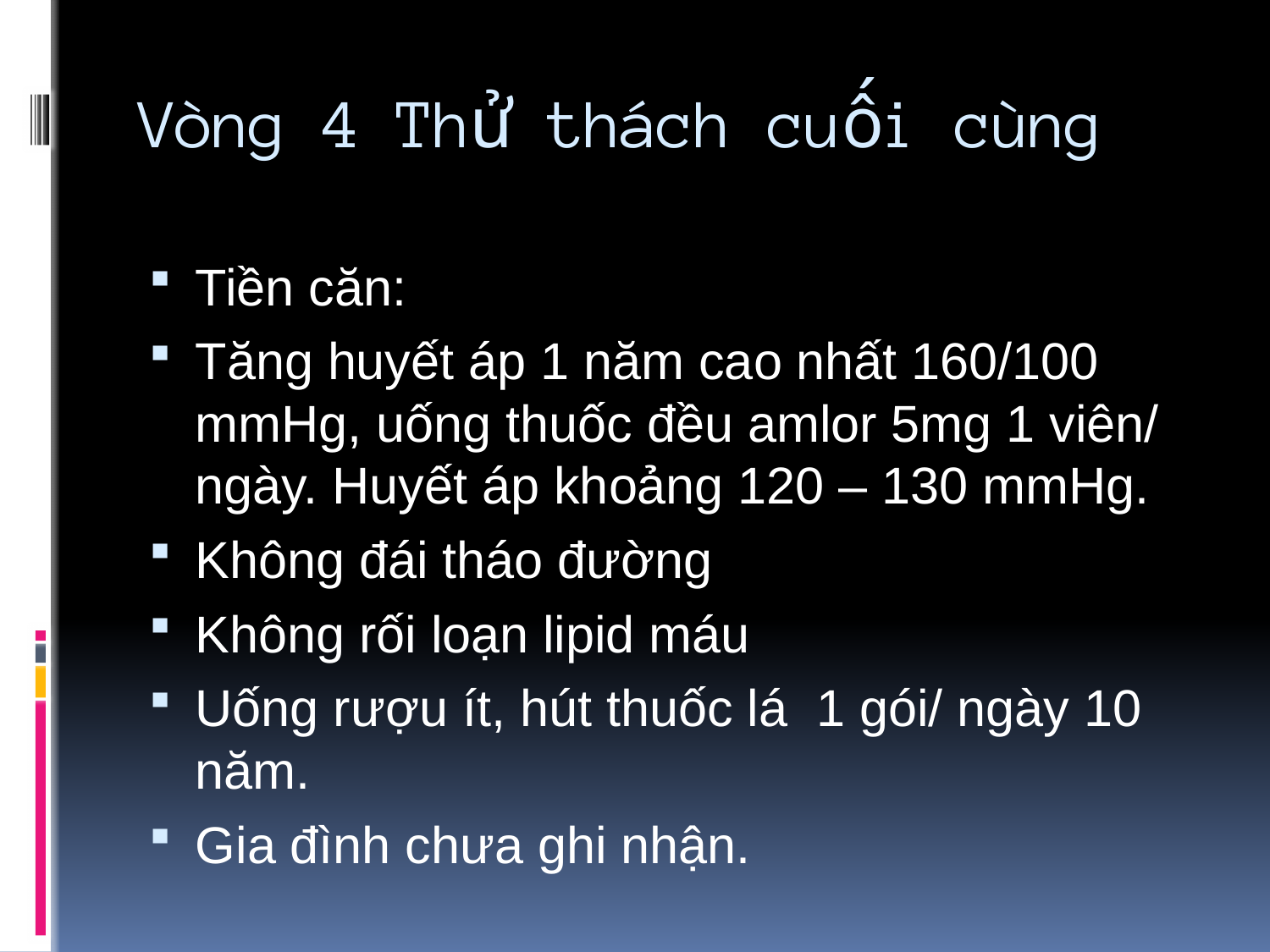

# Vòng 4 Thử thách cuối cùng
Tiền căn:
Tăng huyết áp 1 năm cao nhất 160/100 mmHg, uống thuốc đều amlor 5mg 1 viên/ ngày. Huyết áp khoảng 120 – 130 mmHg.
Không đái tháo đường
Không rối loạn lipid máu
Uống rượu ít, hút thuốc lá  1 gói/ ngày 10 năm.
Gia đình chưa ghi nhận.